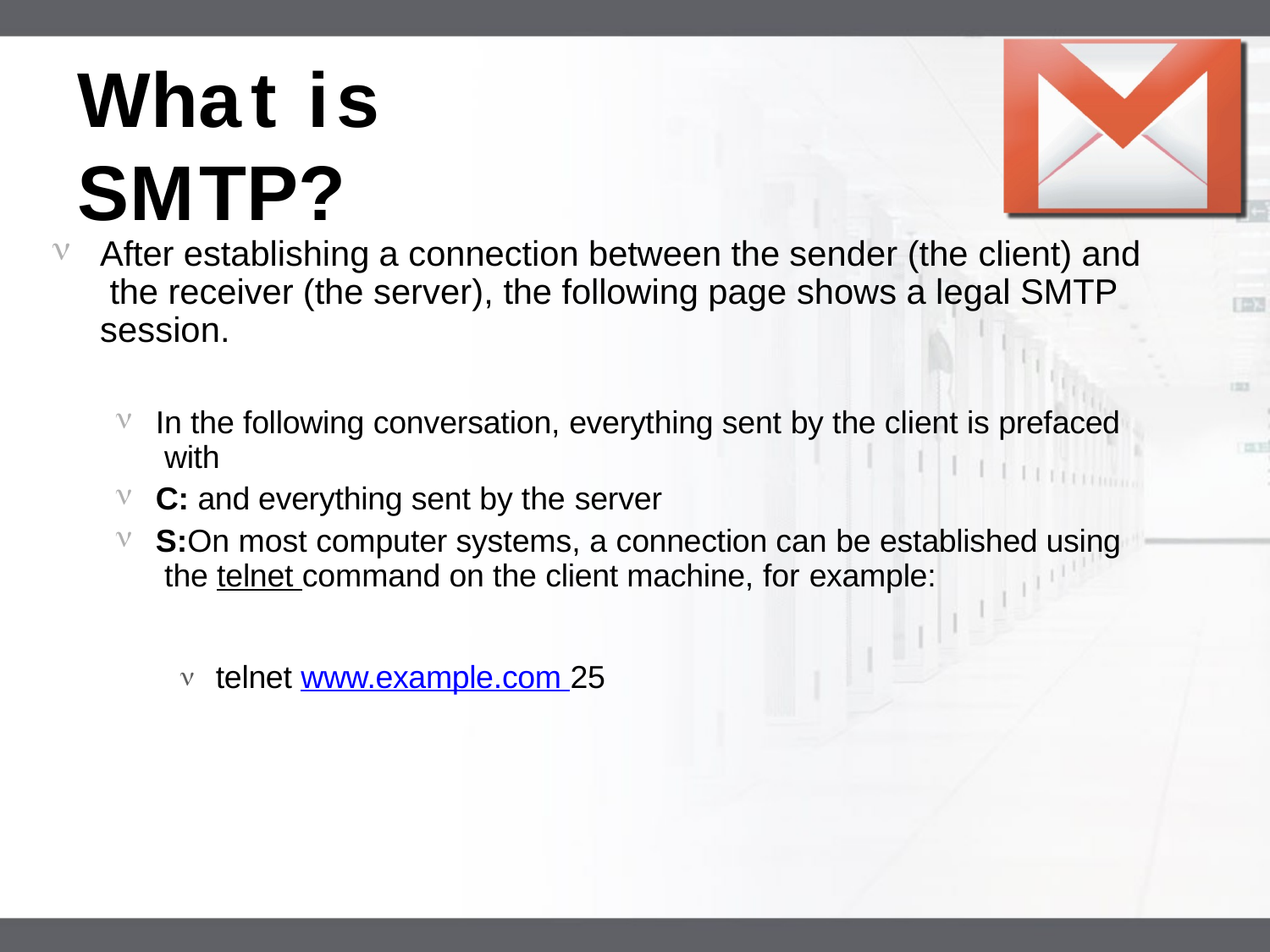

# What	is	SMTP?

LOGO

After establishing a connection between the sender (the client) and  the receiver (the server), the following page shows a legal SMTP  session.

In the following conversation, everything sent by the client is prefaced  with
C: and everything sent by the server
S:On most computer systems, a connection can be established using  the telnet command on the client machine, for example:

ν telnet www.example.com 25